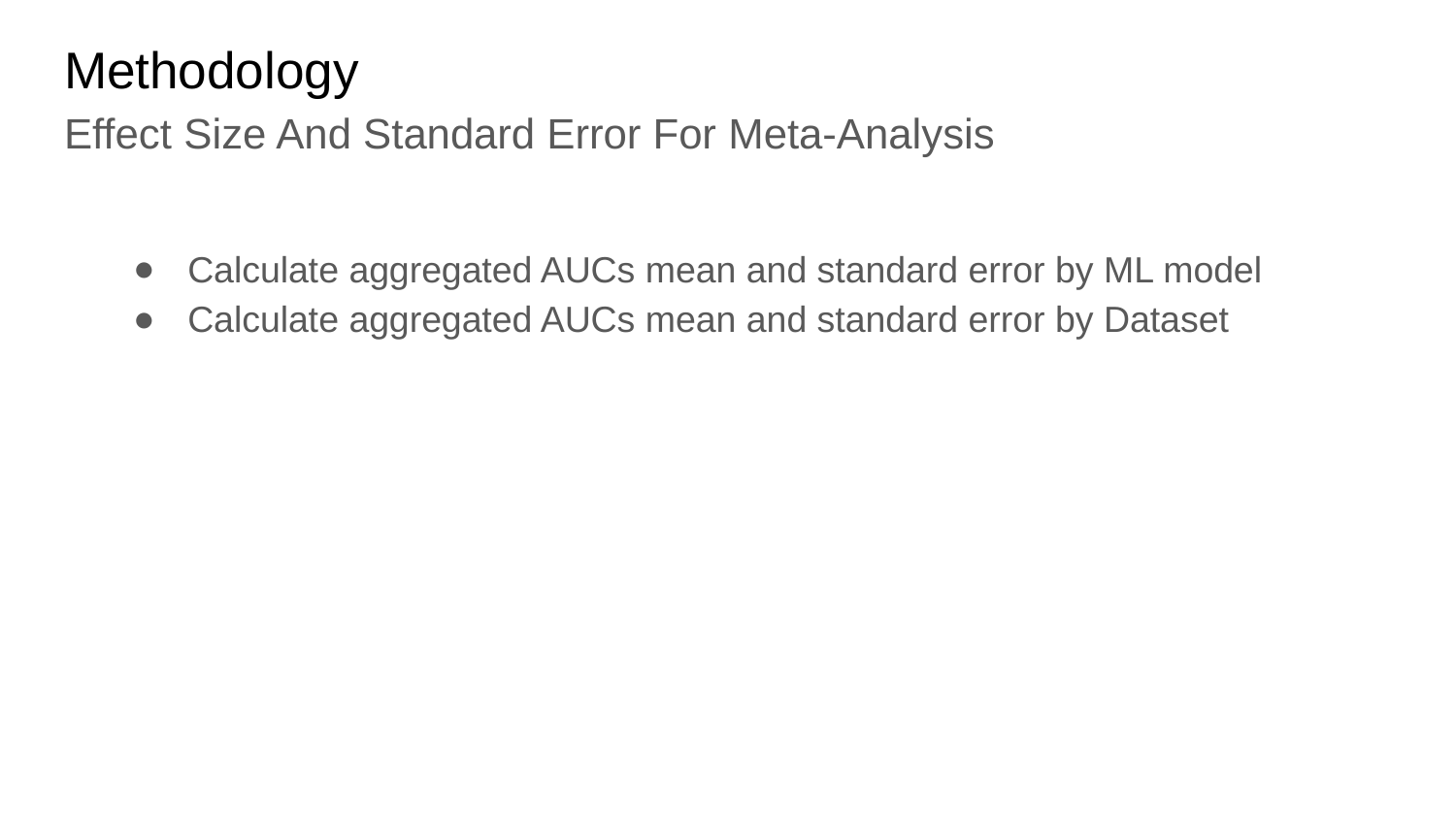

Methodology
Effect Size And Standard Error For Meta-Analysis

Calculate aggregated AUCs mean and standard error by ML model
Calculate aggregated AUCs mean and standard error by Dataset